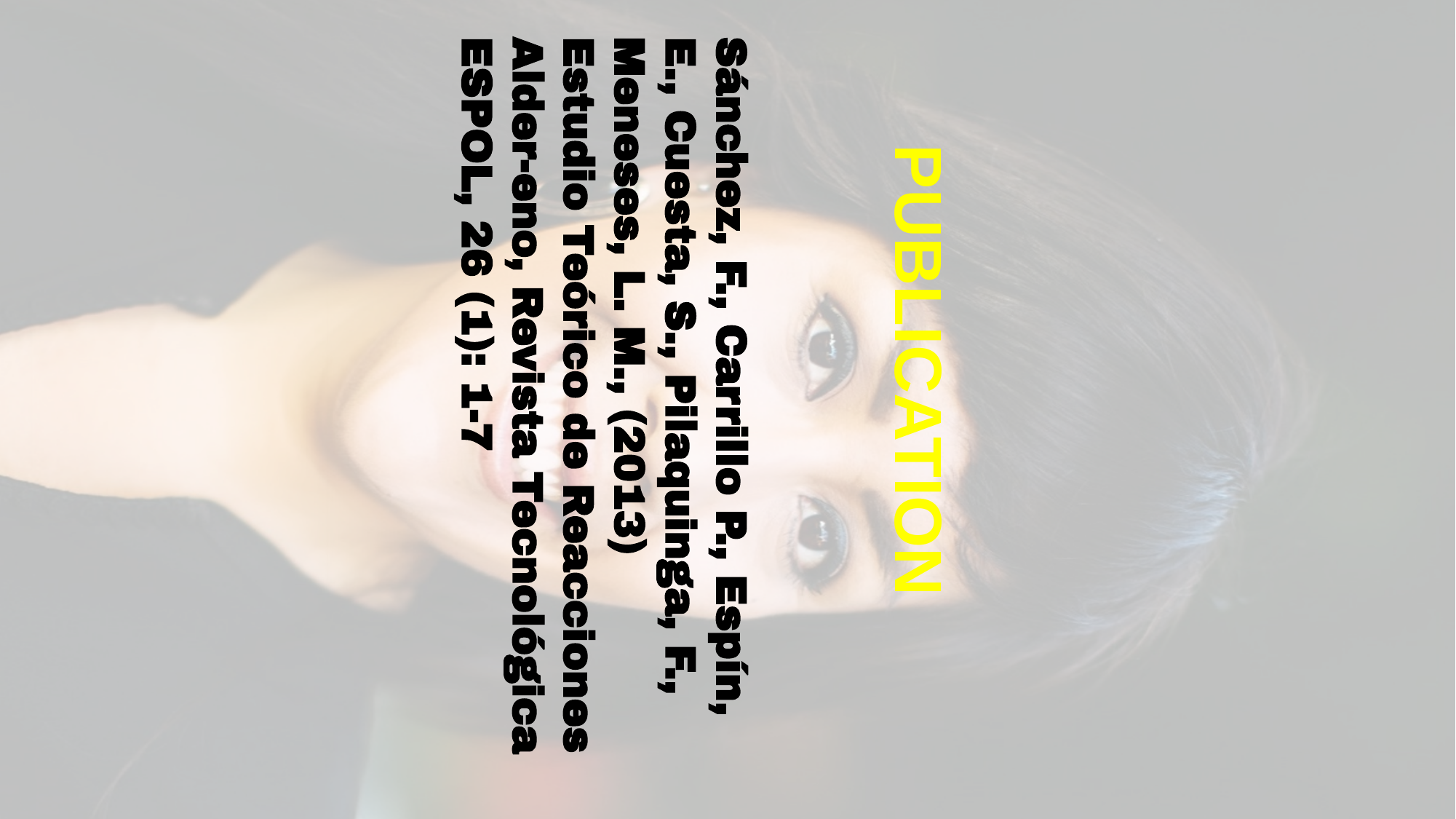

Sánchez, F., Carrillo P., Espín, E., Cuesta, S., Pilaquinga, F., Meneses, L. M., (2013)
Estudio Teórico de Reacciones Alder-eno, Revista Tecnológica ESPOL, 26 (1): 1-7
PUBLICATION